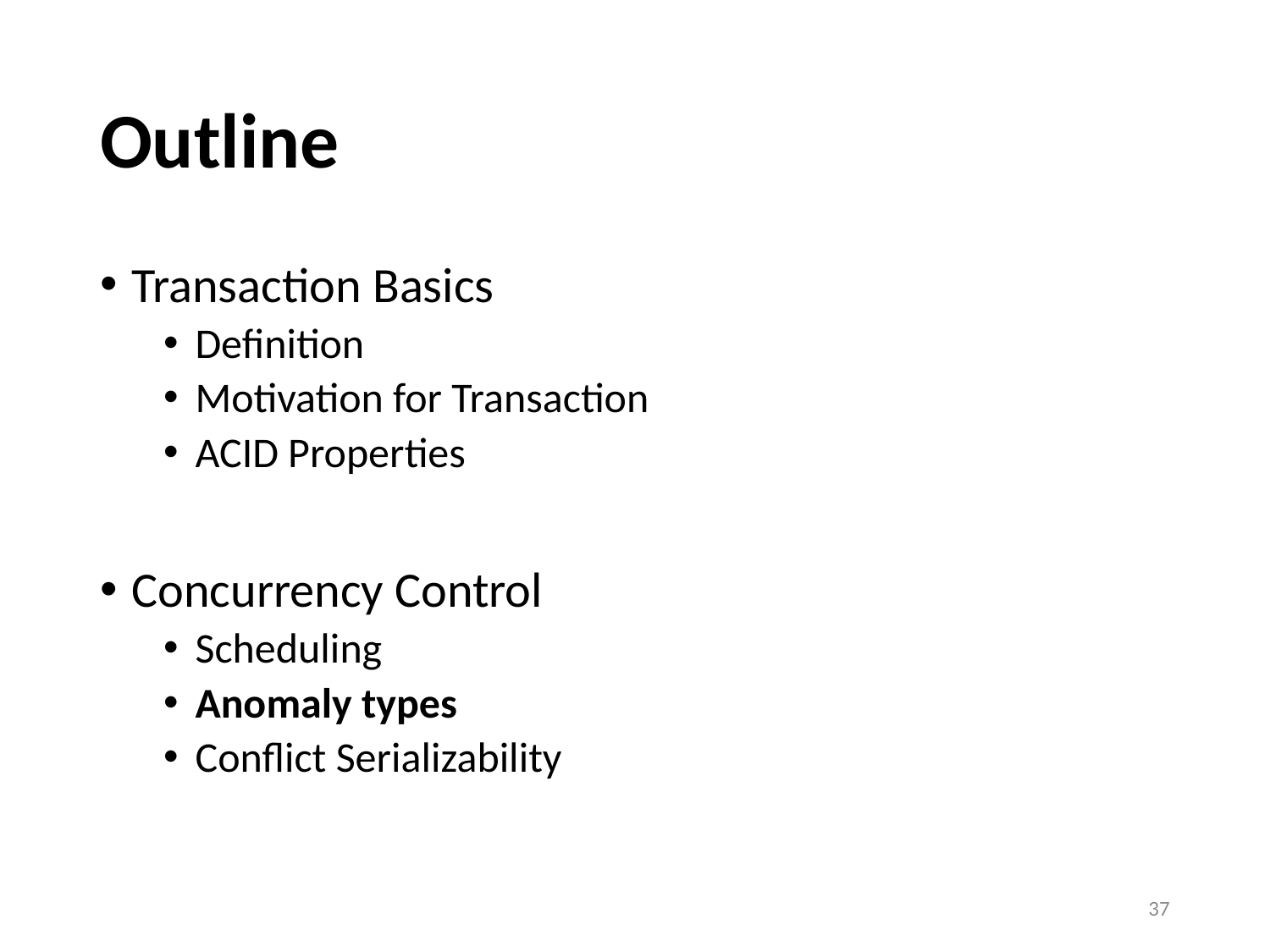

# Outline
Transaction Basics
Definition
Motivation for Transaction
ACID Properties

Concurrency Control
Scheduling
Anomaly types
Conflict Serializability

37